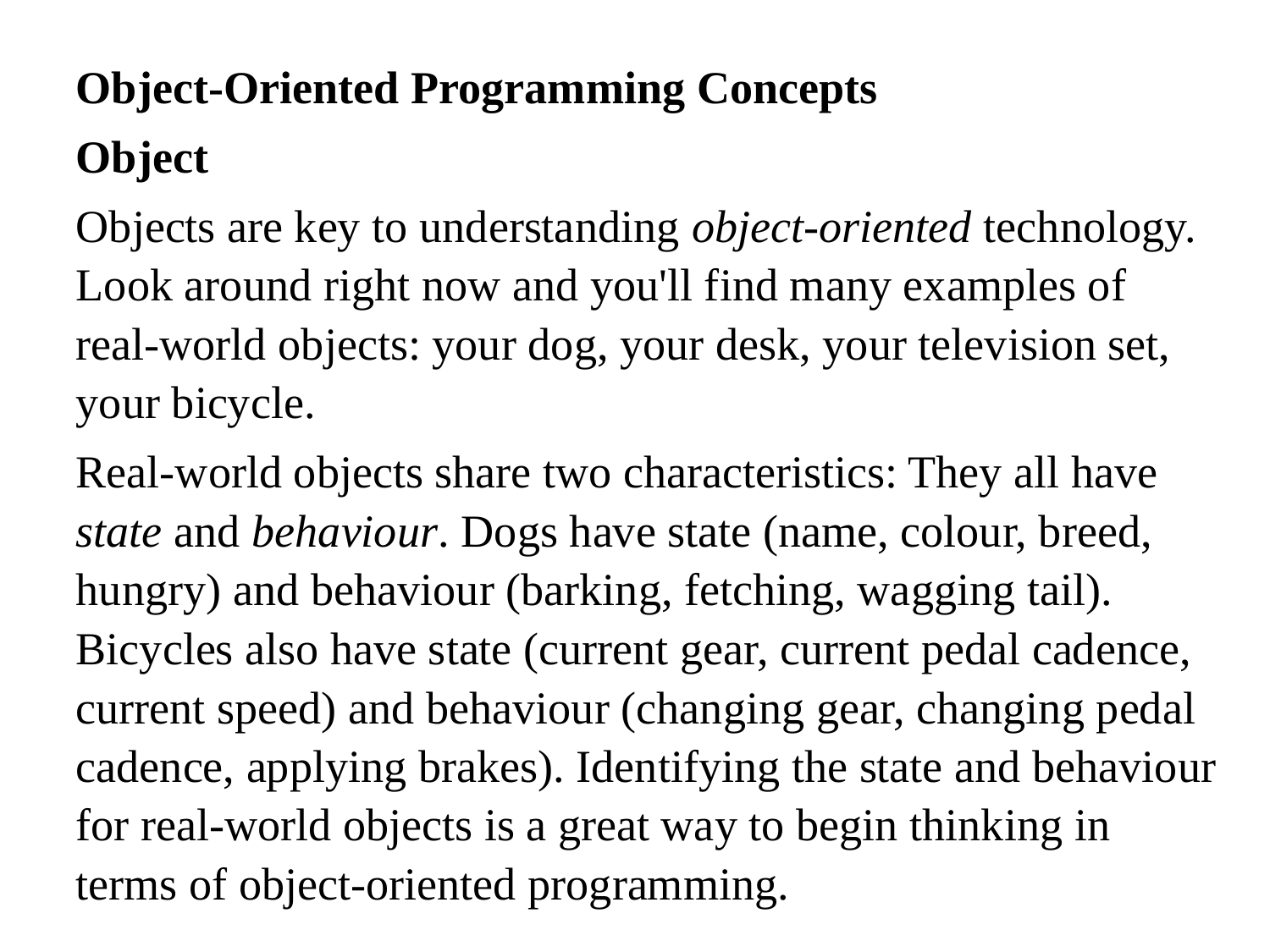

Object-Oriented Programming Concepts
Object
Objects are key to understanding object-oriented technology. Look around right now and you'll find many examples of real-world objects: your dog, your desk, your television set, your bicycle.
Real-world objects share two characteristics: They all have state and behaviour. Dogs have state (name, colour, breed, hungry) and behaviour (barking, fetching, wagging tail). Bicycles also have state (current gear, current pedal cadence, current speed) and behaviour (changing gear, changing pedal cadence, applying brakes). Identifying the state and behaviour for real-world objects is a great way to begin thinking in terms of object-oriented programming.